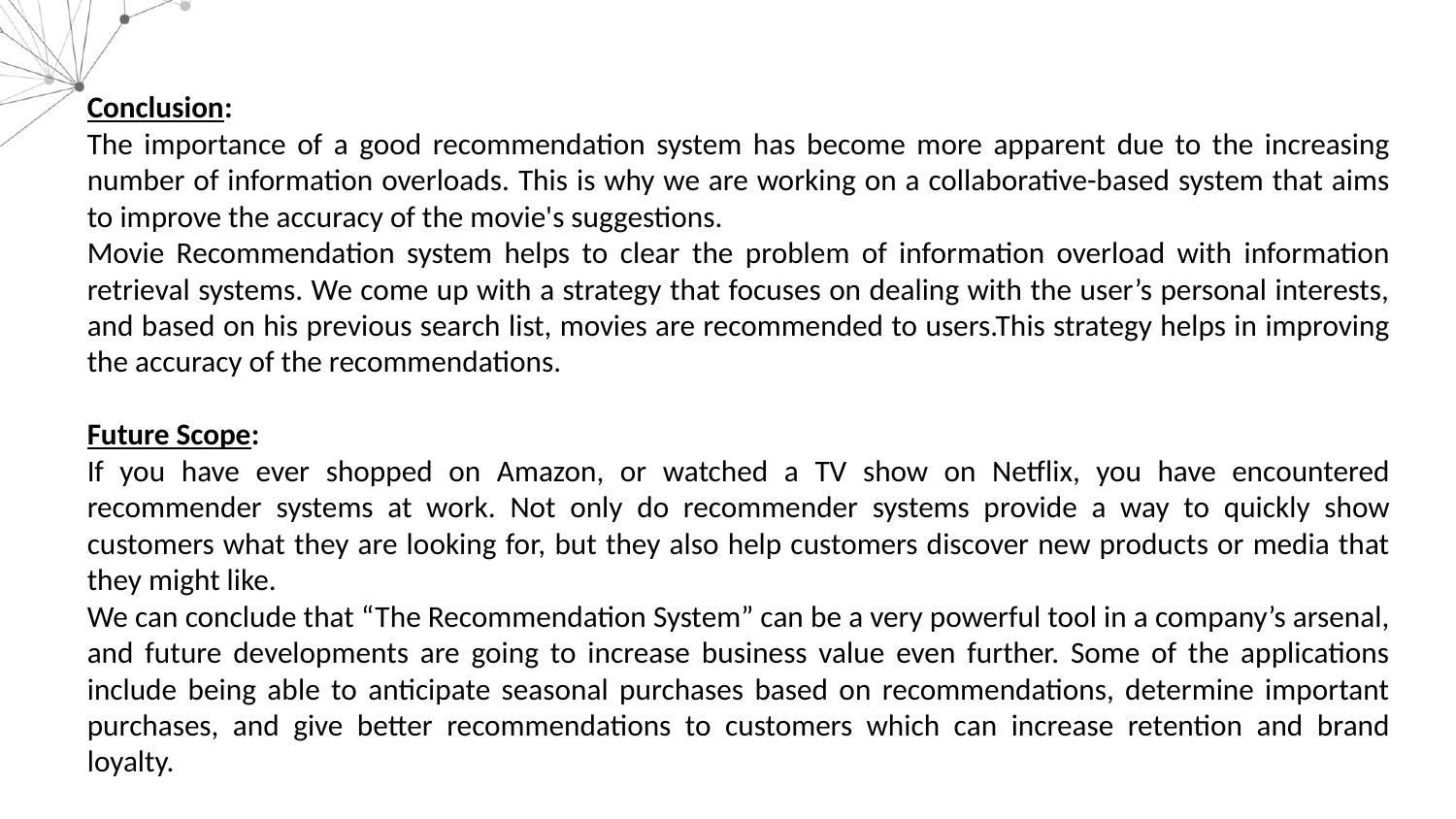

Conclusion:
The importance of a good recommendation system has become more apparent due to the increasing number of information overloads. This is why we are working on a collaborative-based system that aims to improve the accuracy of the movie's suggestions.
Movie Recommendation system helps to clear the problem of information overload with information retrieval systems. We come up with a strategy that focuses on dealing with the user’s personal interests, and based on his previous search list, movies are recommended to users.This strategy helps in improving the accuracy of the recommendations.

Future Scope:
If you have ever shopped on Amazon, or watched a TV show on Netflix, you have encountered recommender systems at work. Not only do recommender systems provide a way to quickly show customers what they are looking for, but they also help customers discover new products or media that they might like.
We can conclude that “The Recommendation System” can be a very powerful tool in a company’s arsenal, and future developments are going to increase business value even further. Some of the applications include being able to anticipate seasonal purchases based on recommendations, determine important purchases, and give better recommendations to customers which can increase retention and brand loyalty.